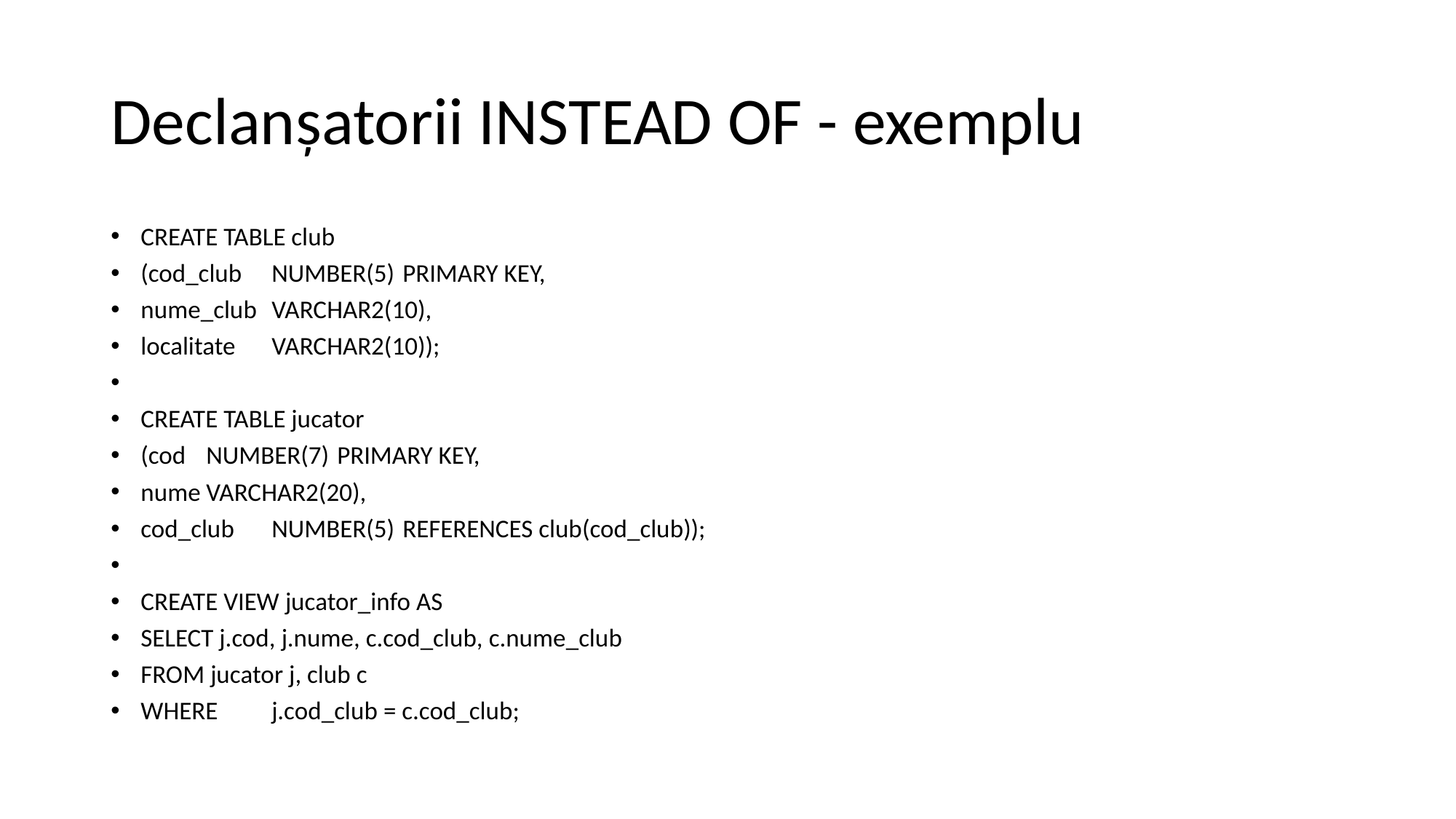

# Declanşatorii INSTEAD OF - exemplu
CREATE TABLE club
(cod_club	NUMBER(5)		PRIMARY KEY,
nume_club	VARCHAR2(10),
localitate	VARCHAR2(10));

CREATE TABLE jucator
(cod		NUMBER(7)		PRIMARY KEY,
nume		VARCHAR2(20),
cod_club	NUMBER(5)		REFERENCES club(cod_club));

CREATE VIEW jucator_info AS
SELECT j.cod, j.nume, c.cod_club, c.nume_club
FROM jucator j, club c
WHERE	j.cod_club = c.cod_club;